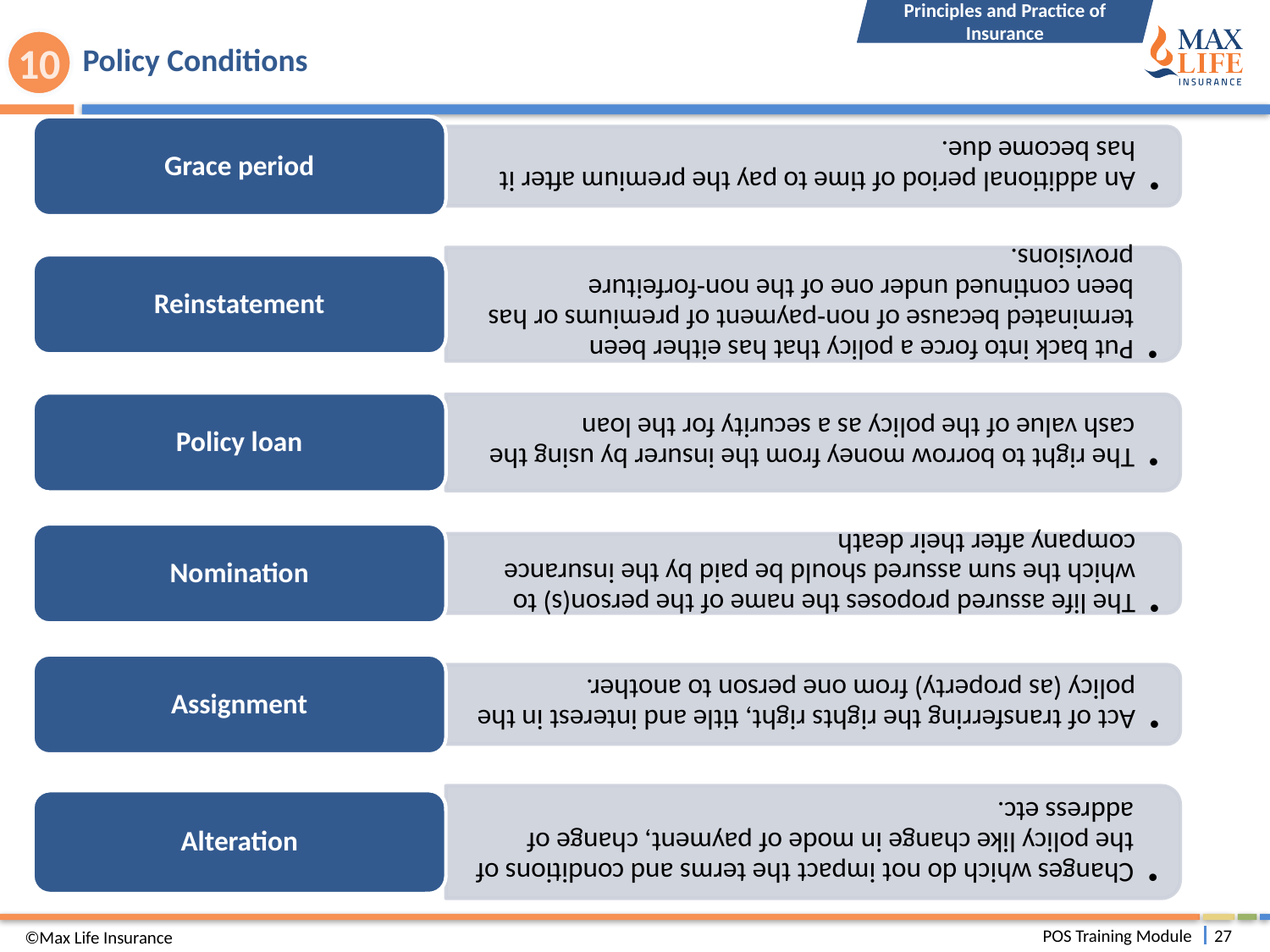

Principles and Practice of Insurance
# Policy Conditions
10
An additional period of time to pay the premium after it has become due.
Grace period
Put back into force a policy that has either been terminated because of non-payment of premiums or has been continued under one of the non-forfeiture provisions.
Reinstatement
The right to borrow money from the insurer by using the cash value of the policy as a security for the loan
Policy loan
The life assured proposes the name of the person(s) to which the sum assured should be paid by the insurance company after their death
Nomination
Act of transferring the rights right, title and interest in the policy (as property) from one person to another.
Assignment
Changes which do not impact the terms and conditions of the policy like change in mode of payment, change of address etc.
Alteration
©Max Life Insurance
POS Training Module
27